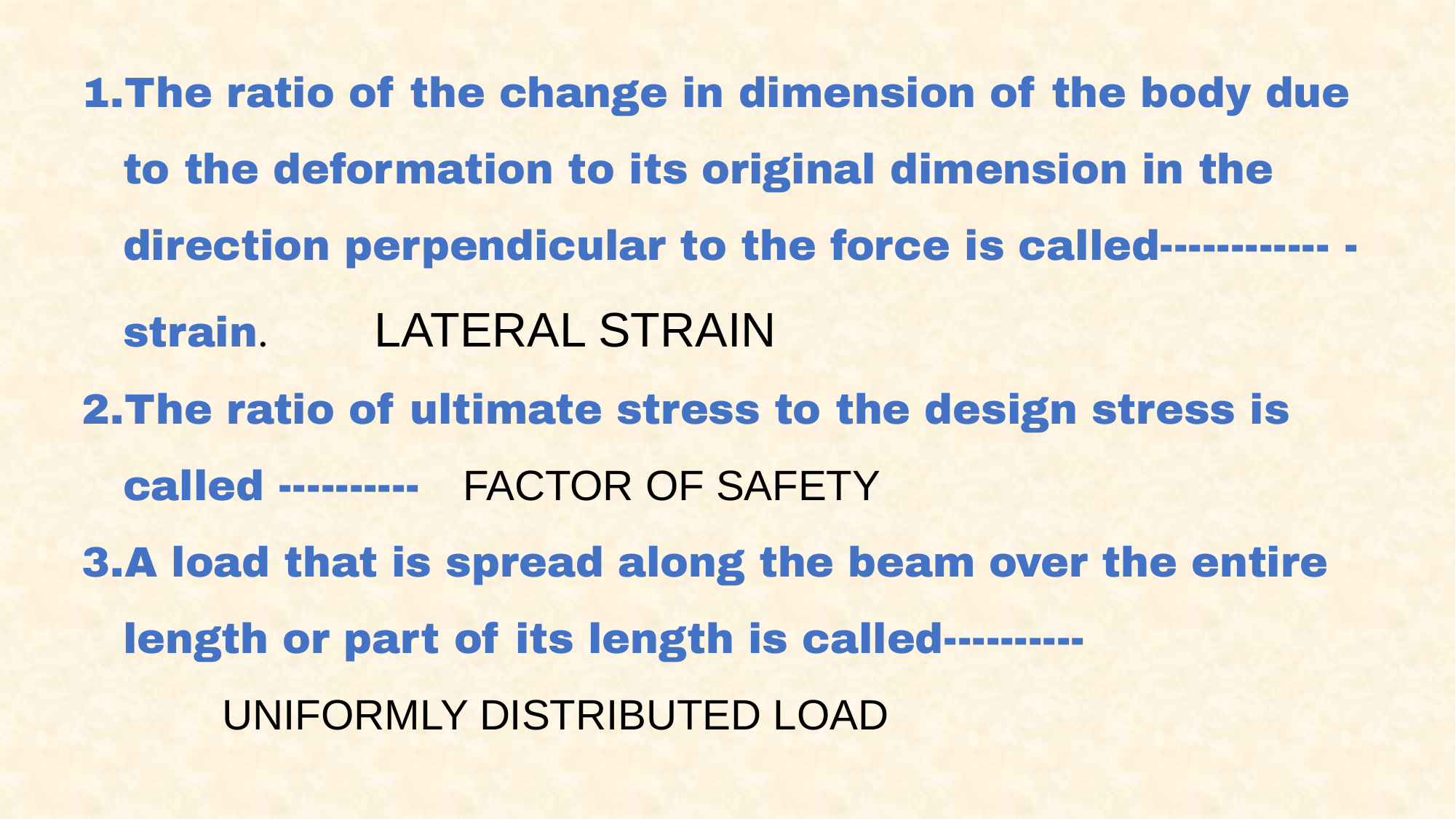

The ratio of the change in dimension of the body due to the deformation to its original dimension in the direction perpendicular to the force is called------------ - strain.           LATERAL STRAIN
The ratio of ultimate stress to the design stress is called ----------   FACTOR OF SAFETY
A load that is spread along the beam over the entire length or part of its length is called----------                            UNIFORMLY DISTRIBUTED LOAD